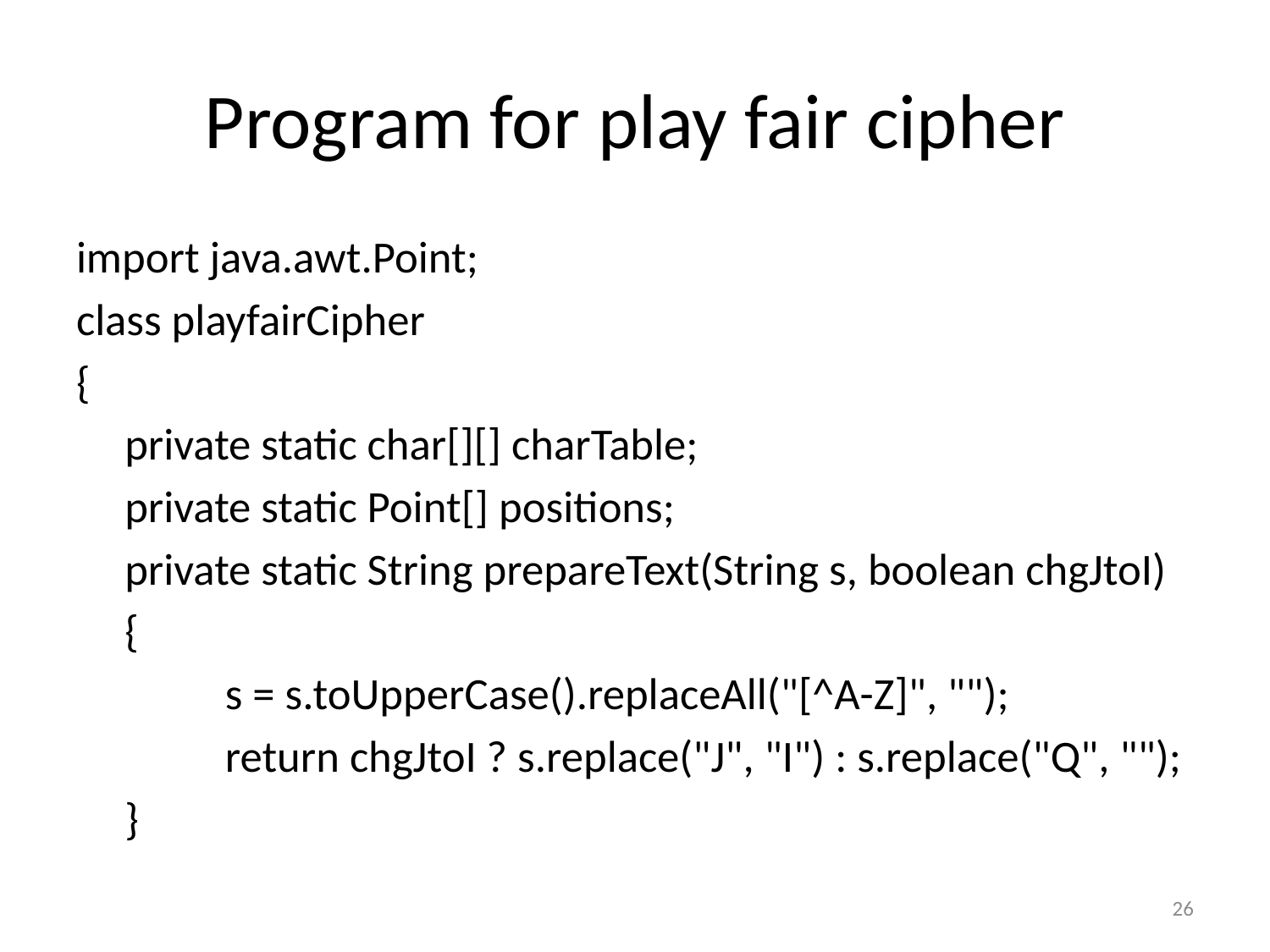

# Program for play fair cipher
import java.awt.Point;
class playfairCipher
{
	private static char[][] charTable;
	private static Point[] positions;
	private static String prepareText(String s, boolean chgJtoI)
	{
        	s = s.toUpperCase().replaceAll("[^A-Z]", "");
        	return chgJtoI ? s.replace("J", "I") : s.replace("Q", "");
    	}

26